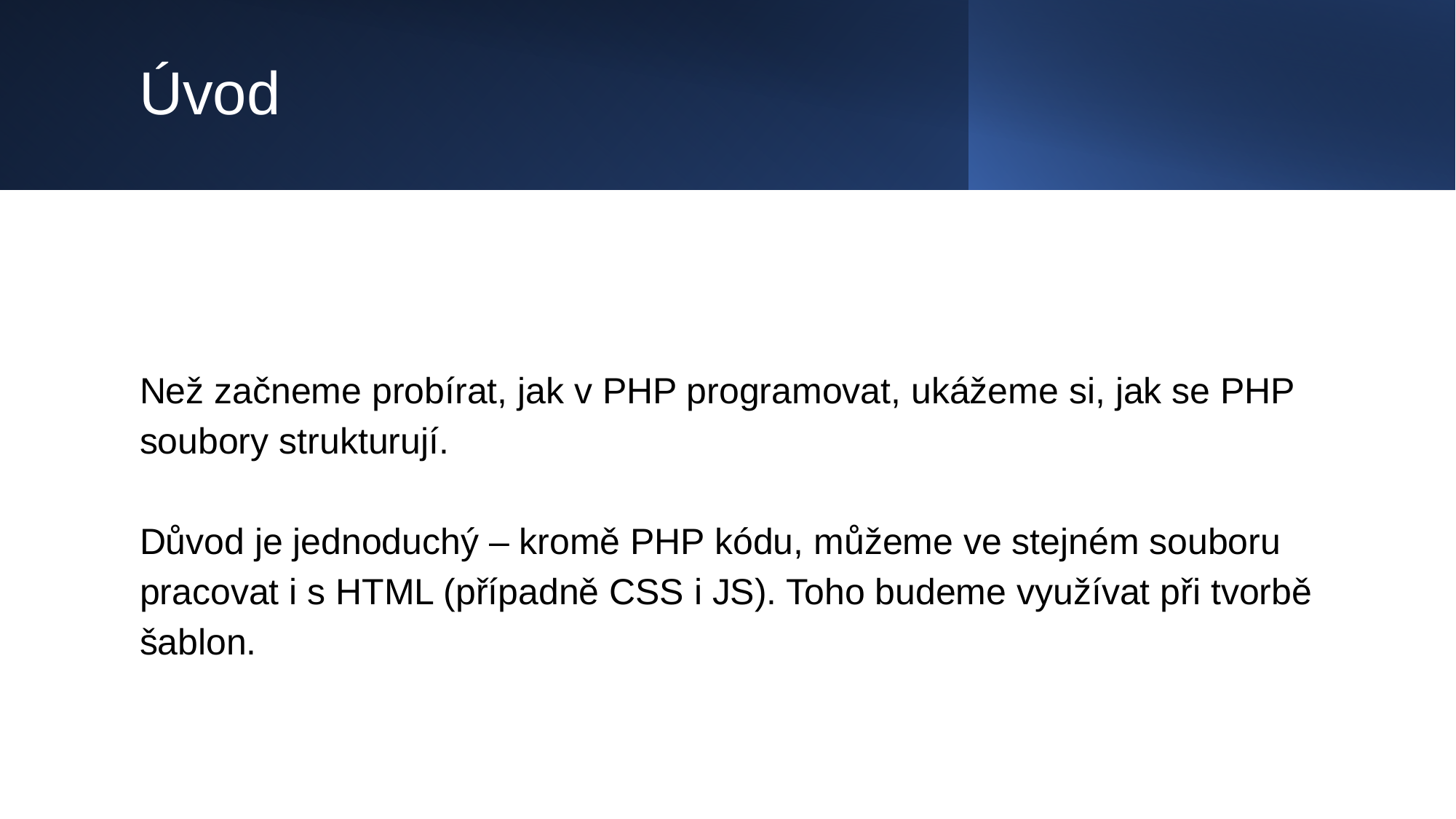

# Úvod
Než začneme probírat, jak v PHP programovat, ukážeme si, jak se PHP soubory strukturují.

Důvod je jednoduchý – kromě PHP kódu, můžeme ve stejném souboru pracovat i s HTML (případně CSS i JS). Toho budeme využívat při tvorbě šablon.